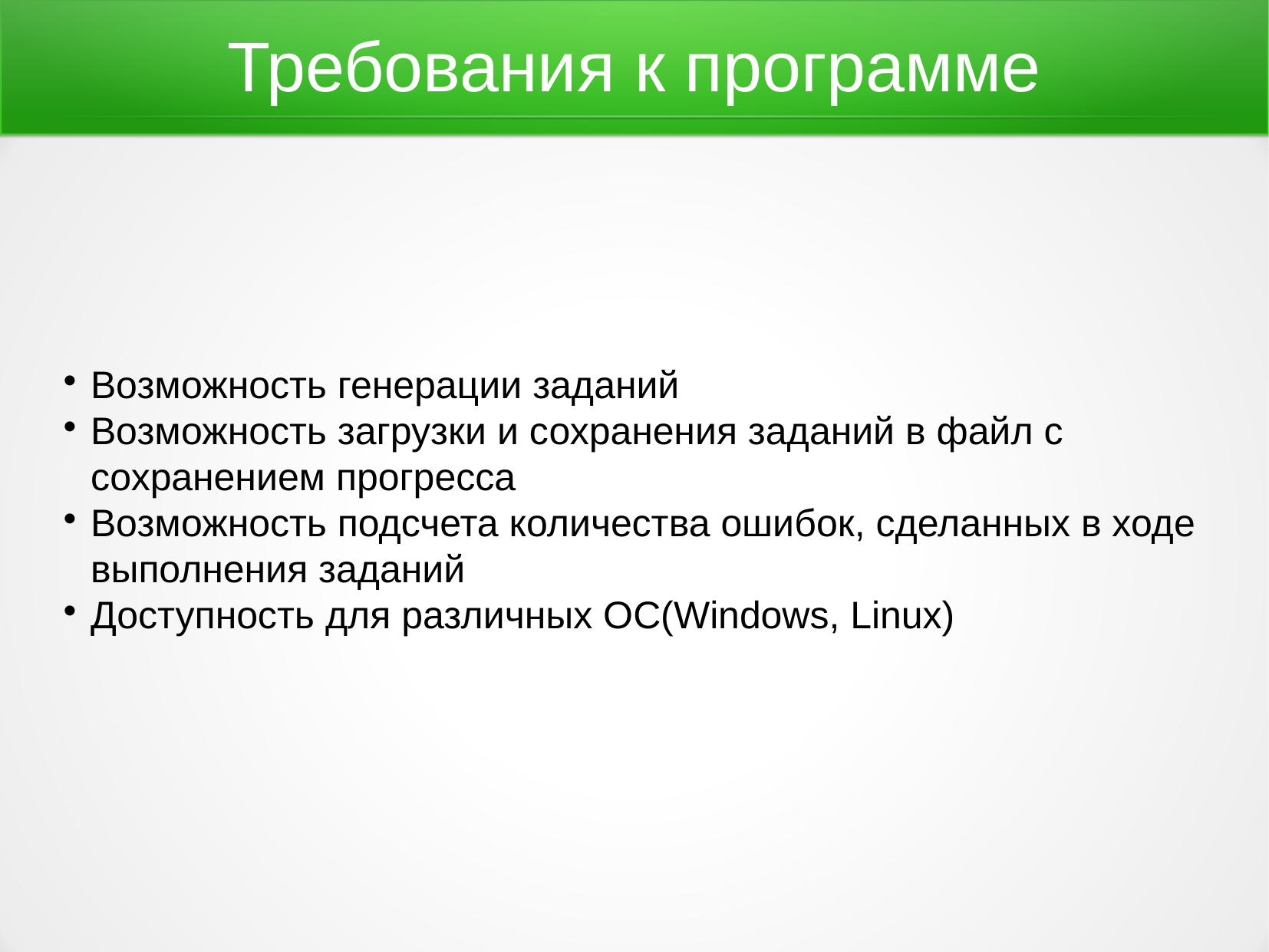

Требования к программе
Возможность генерации заданий
Возможность загрузки и сохранения заданий в файл с сохранением прогресса
Возможность подсчета количества ошибок, сделанных в ходе выполнения заданий
Доступность для различных ОС(Windows, Linux)